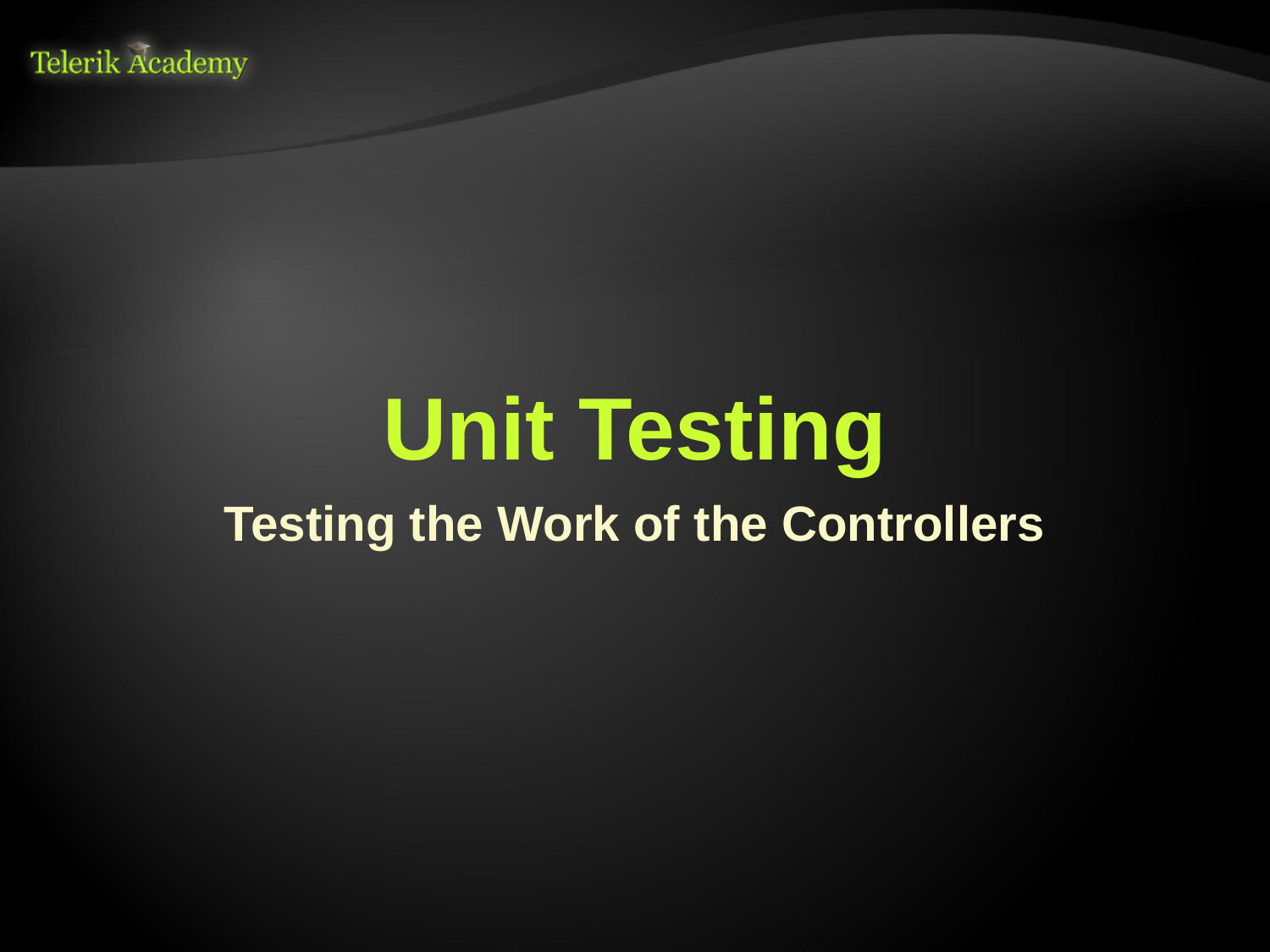

# Unit Testing
Testing the Work of the Controllers